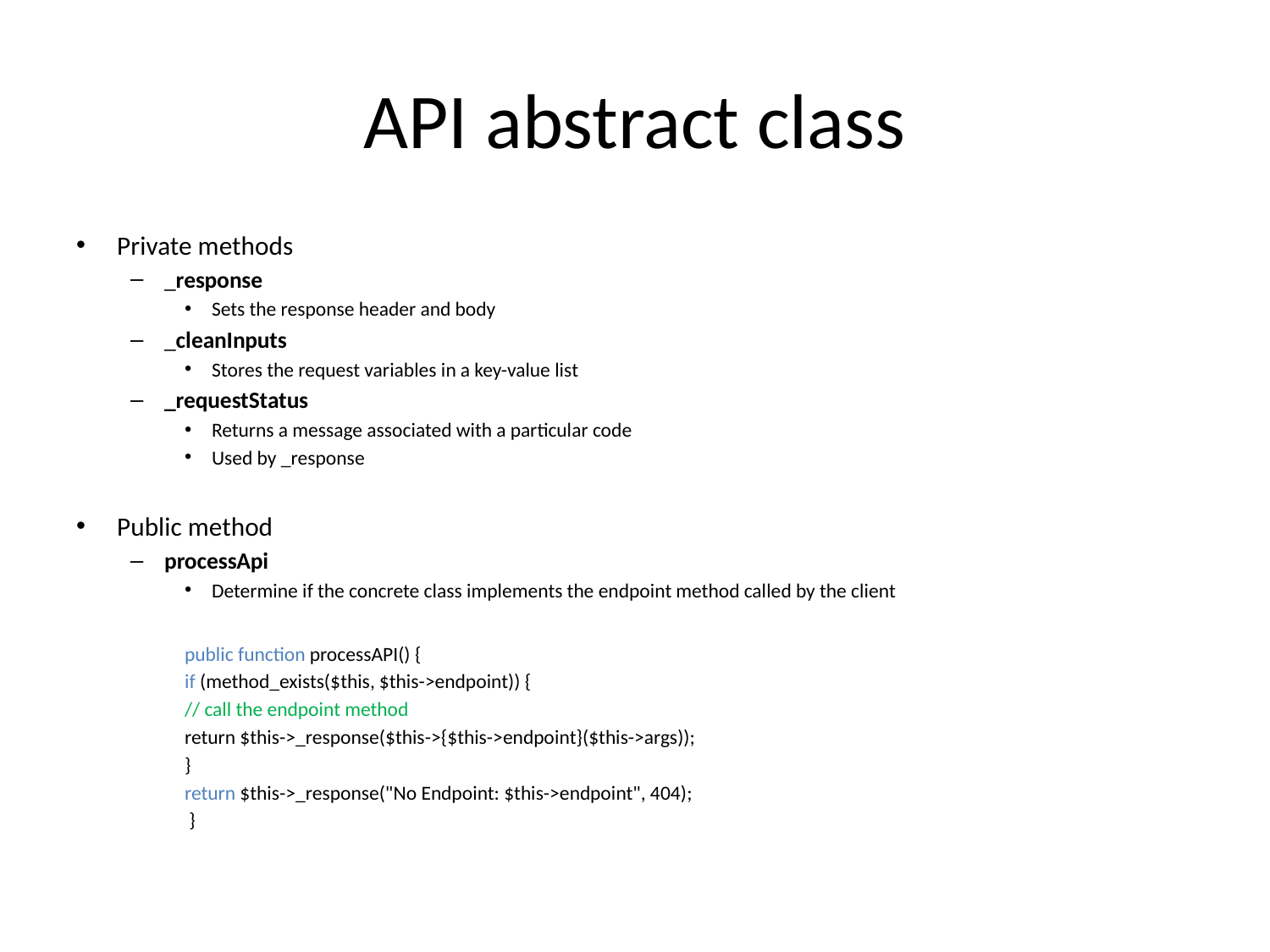

# API abstract class
Private methods
_response
Sets the response header and body
_cleanInputs
Stores the request variables in a key-value list
_requestStatus
Returns a message associated with a particular code
Used by _response

Public method
processApi
Determine if the concrete class implements the endpoint method called by the client

public function processAPI() {
	if (method_exists($this, $this->endpoint)) {
		// call the endpoint method
		return $this->_response($this->{$this->endpoint}($this->args));
	}
	return $this->_response("No Endpoint: $this->endpoint", 404);
 }